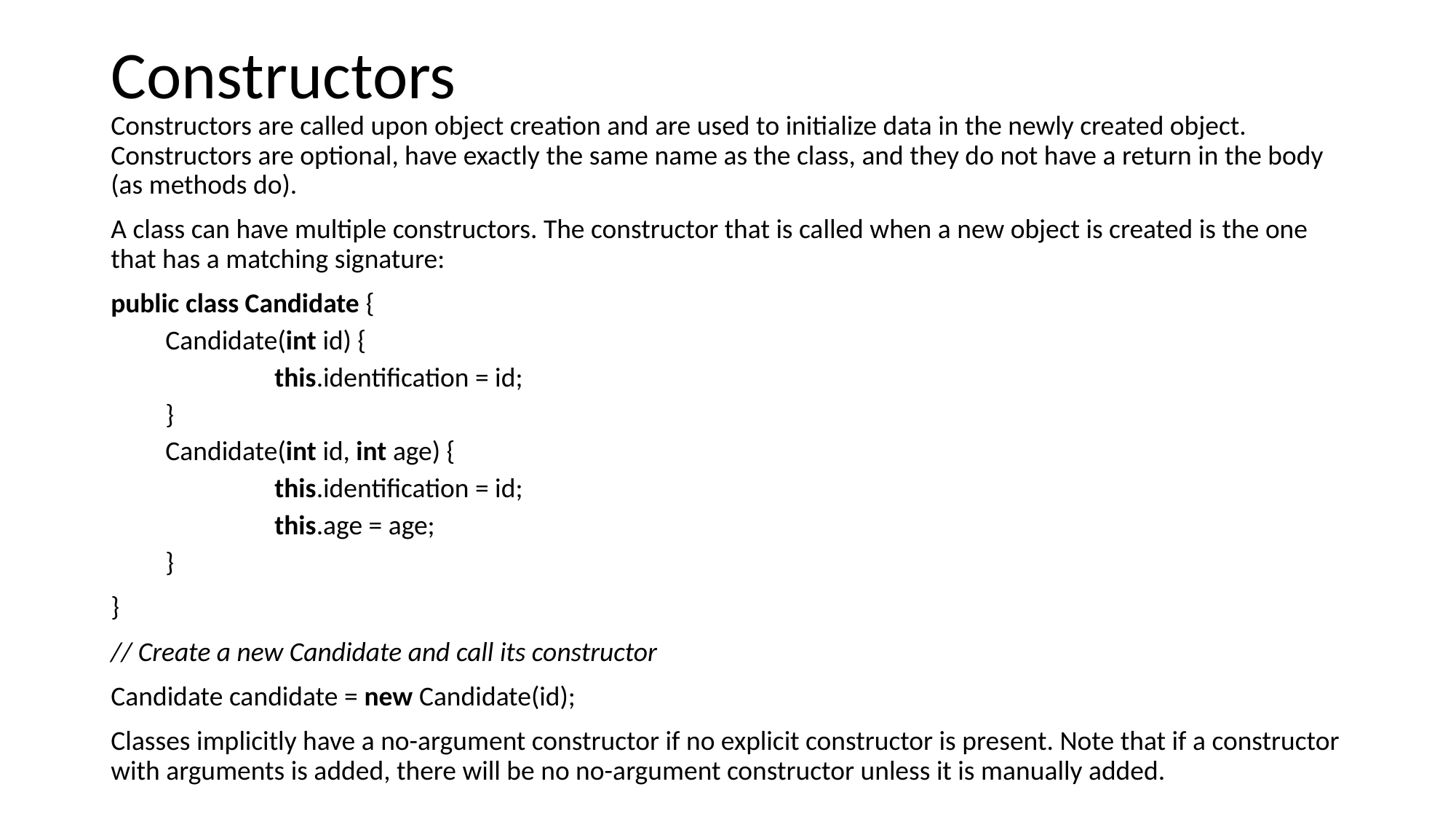

# Constructors
Constructors are called upon object creation and are used to initialize data in the newly created object. Constructors are optional, have exactly the same name as the class, and they do not have a return in the body (as methods do).
A class can have multiple constructors. The constructor that is called when a new object is created is the one that has a matching signature:
public class Candidate {
Candidate(int id) {
	this.identification = id;
}
Candidate(int id, int age) {
	this.identification = id;
	this.age = age;
}
}
// Create a new Candidate and call its constructor
Candidate candidate = new Candidate(id);
Classes implicitly have a no-argument constructor if no explicit constructor is present. Note that if a constructor with arguments is added, there will be no no-argument constructor unless it is manually added.